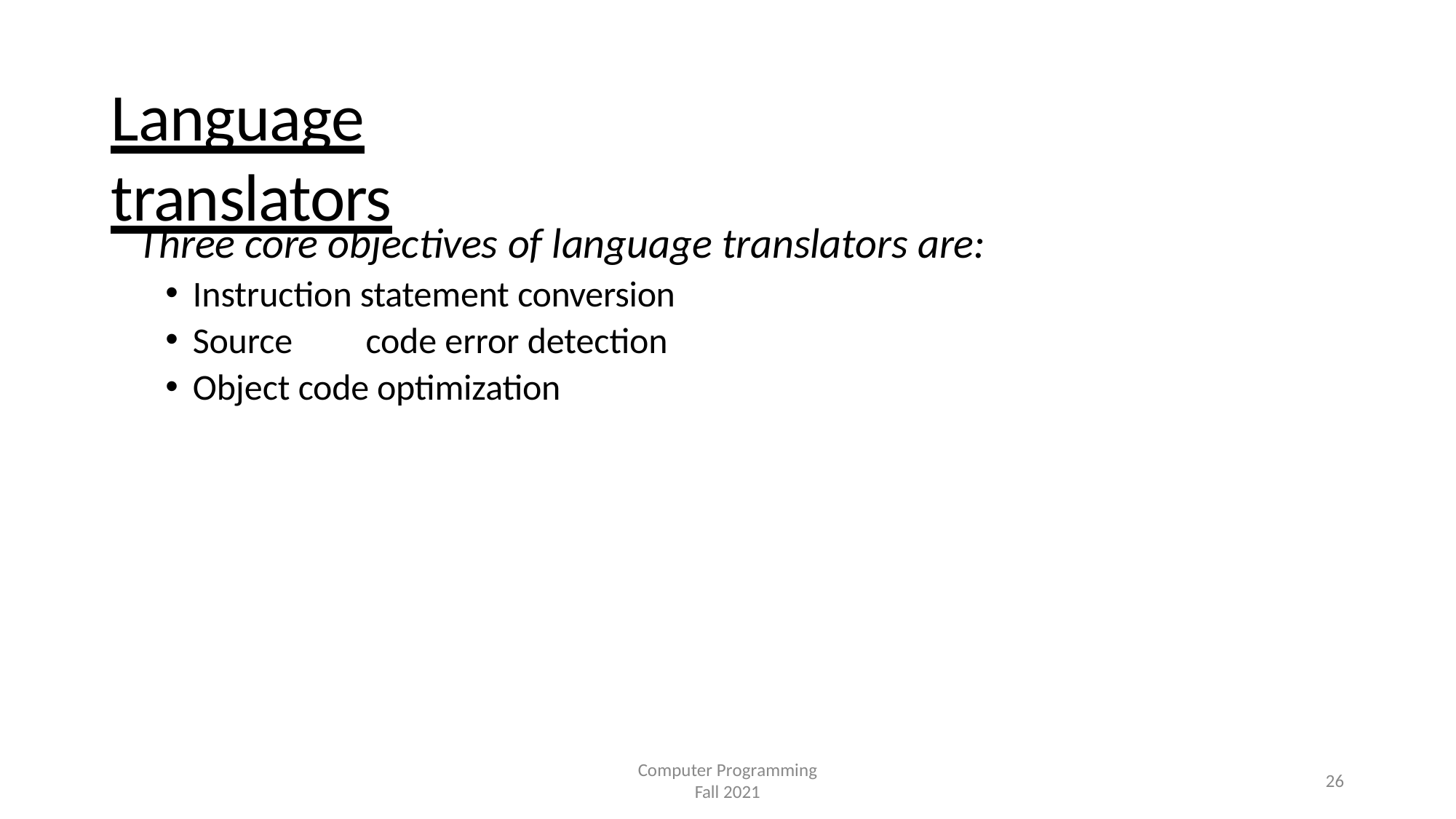

# Language translators
Three core objectives of language translators are:
Instruction statement conversion
Source	code error detection
Object code optimization
Computer Programming
Fall 2021
26